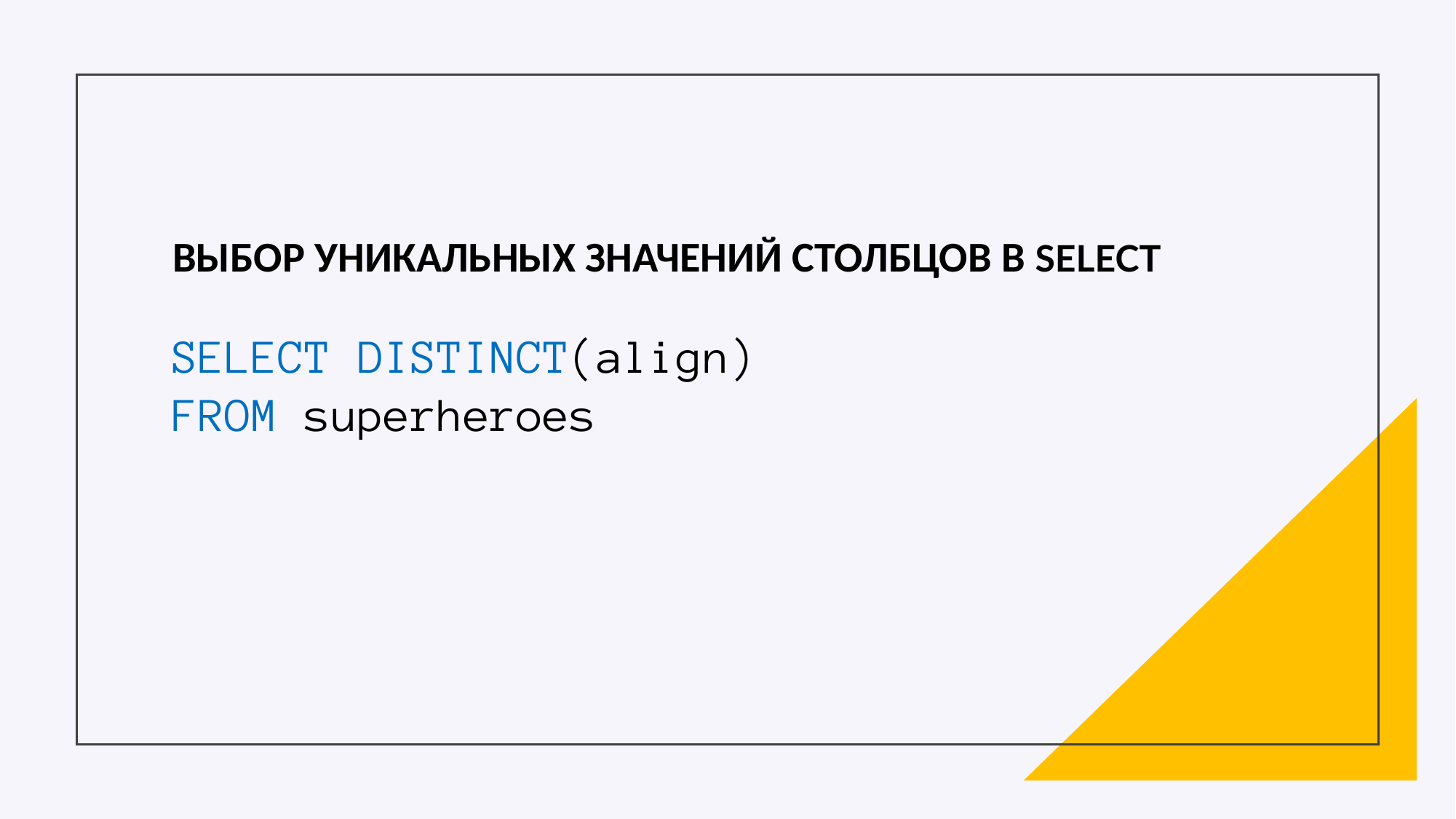

ВЫБОР УНИКАЛЬНЫХ ЗНАЧЕНИЙ СТОЛБЦОВ В SELECT

SELECT DISTINCT(align)
FROM superheroes